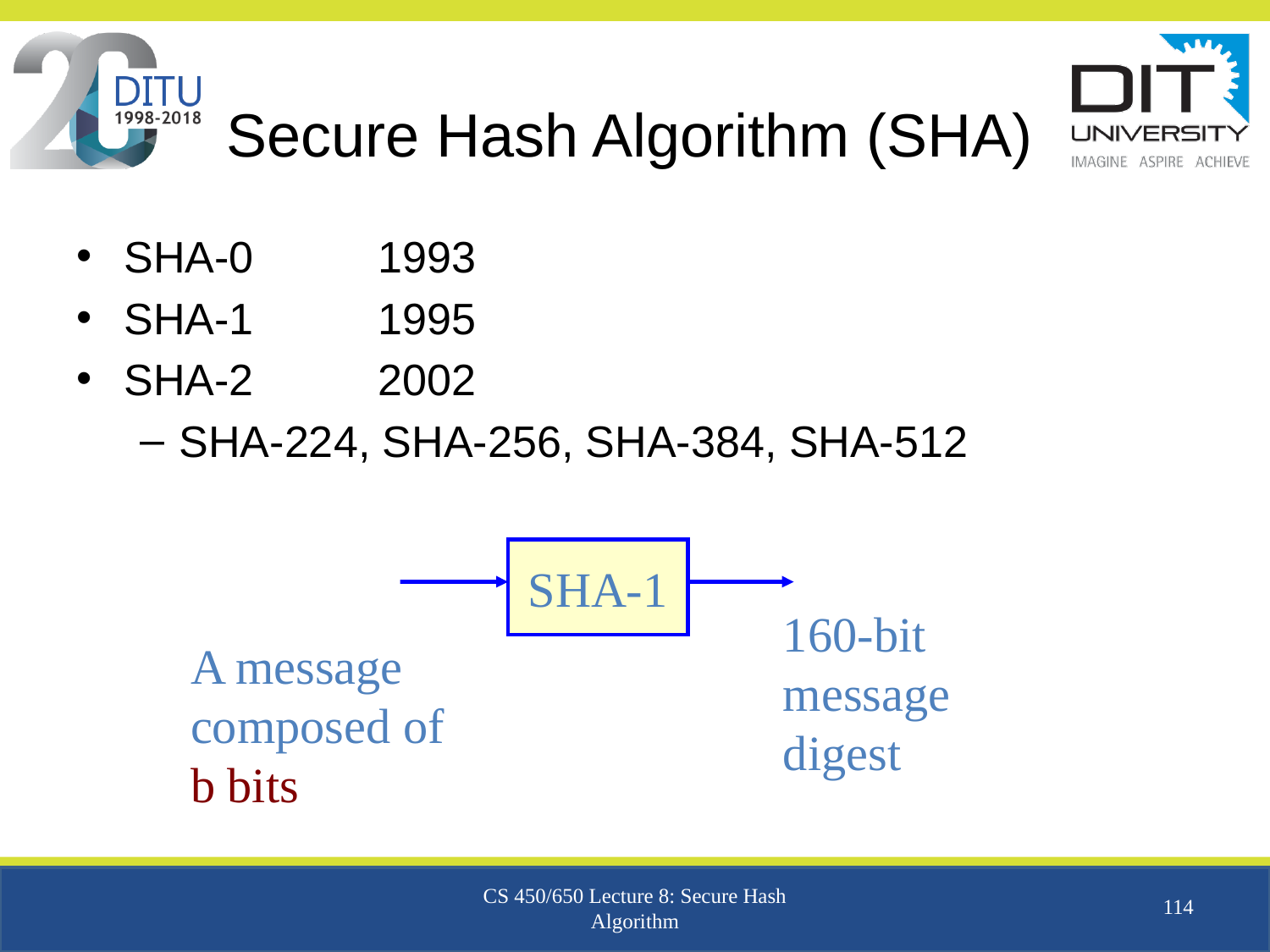

# Secure Hash Algorithm (SHA)
SHA-0	1993
SHA-1	1995
SHA-2	2002
SHA-224, SHA-256, SHA-384, SHA-512
SHA-1

160-bit message digest
A message composed of b bits
114
CS 450/650 Lecture 8: Secure Hash Algorithm